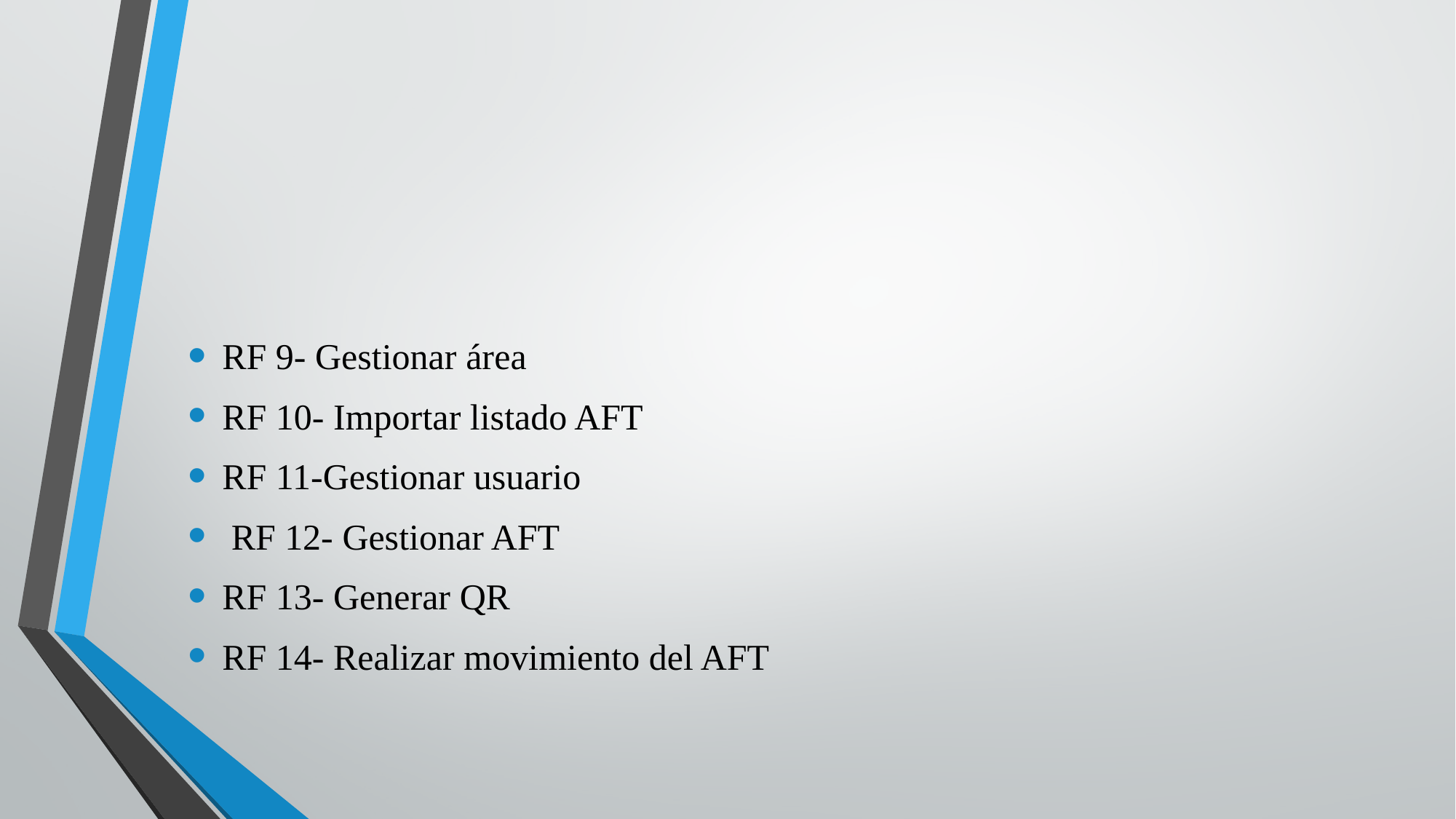

#
RF 9- Gestionar área
RF 10- Importar listado AFT
RF 11-Gestionar usuario
 RF 12- Gestionar AFT
RF 13- Generar QR
RF 14- Realizar movimiento del AFT